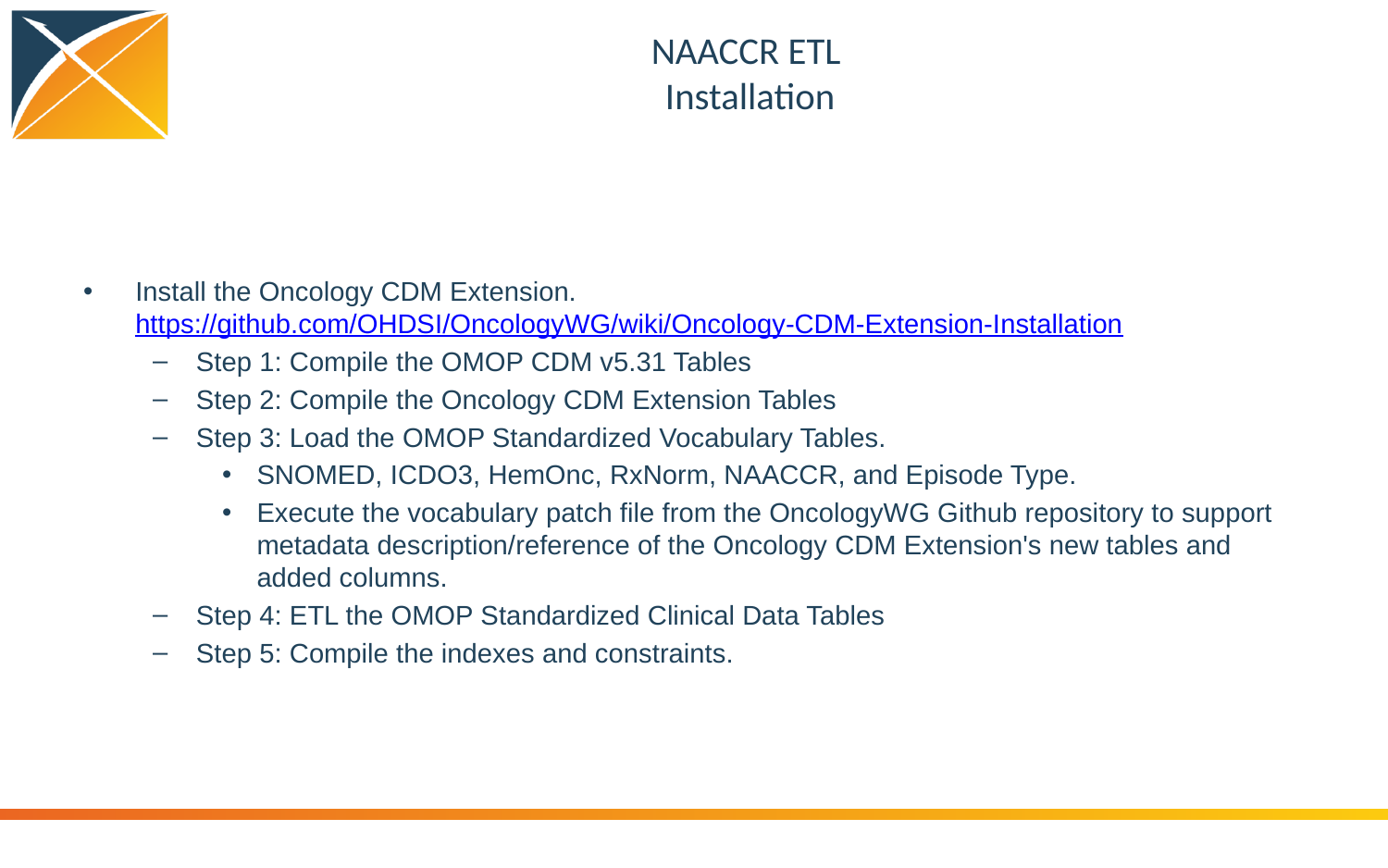

# NAACCR ETL Installation

Install the Oncology CDM Extension.  https://github.com/OHDSI/OncologyWG/wiki/Oncology-CDM-Extension-Installation
Step 1: Compile the OMOP CDM v5.31 Tables
Step 2: Compile the Oncology CDM Extension Tables
Step 3: Load the OMOP Standardized Vocabulary Tables.
SNOMED, ICDO3, HemOnc, RxNorm, NAACCR, and Episode Type.
Execute the vocabulary patch file from the OncologyWG Github repository to support metadata description/reference of the Oncology CDM Extension's new tables and added columns.
Step 4: ETL the OMOP Standardized Clinical Data Tables
Step 5: Compile the indexes and constraints.